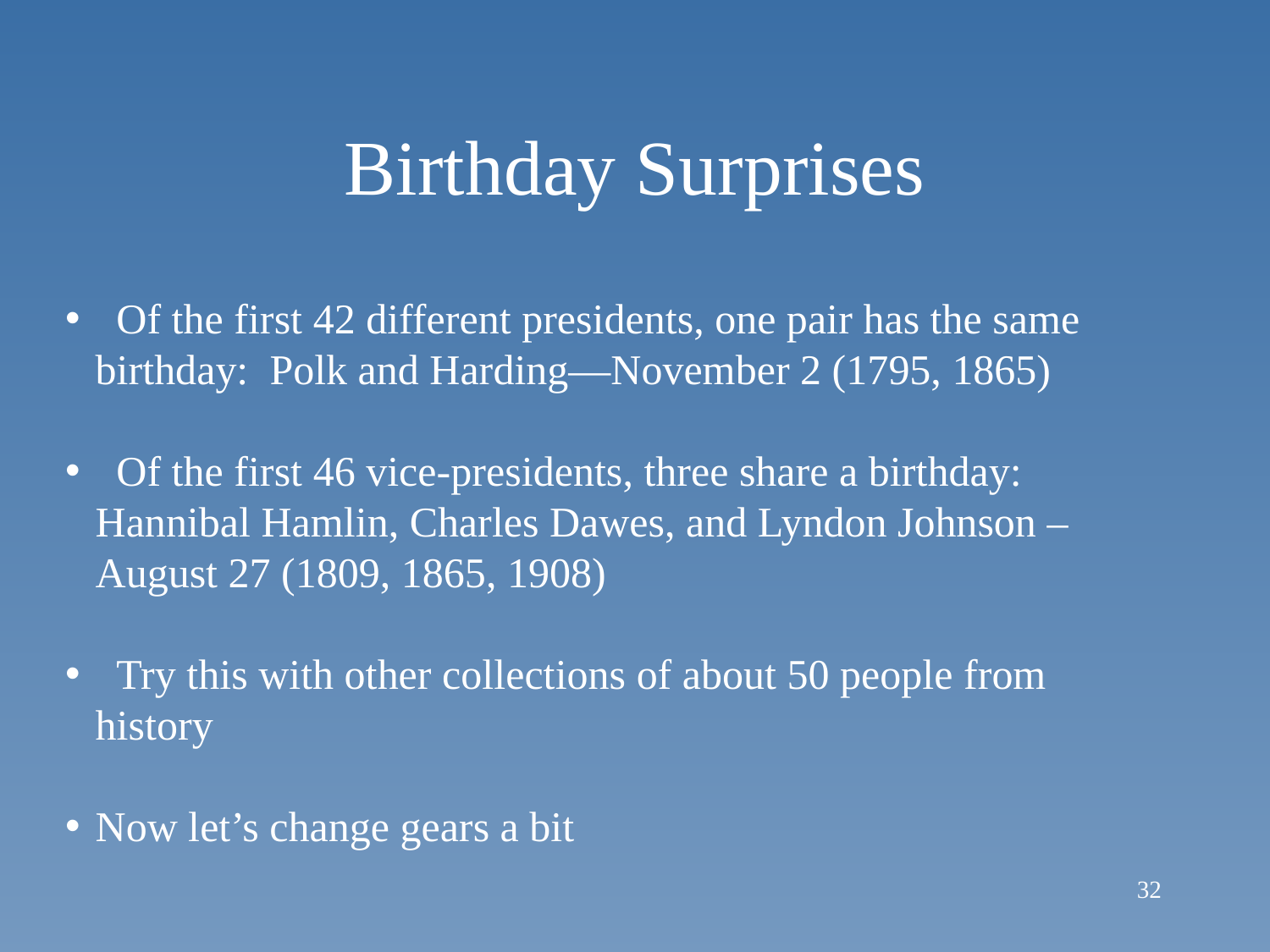

# Birthday Surprises
  Of the first 42 different presidents, one pair has the same birthday:  Polk and Harding—November 2 (1795, 1865)

  Of the first 46 vice-presidents, three share a birthday:  Hannibal Hamlin, Charles Dawes, and Lyndon Johnson – August 27 (1809, 1865, 1908)

  Try this with other collections of about 50 people from history

Now let’s change gears a bit
32